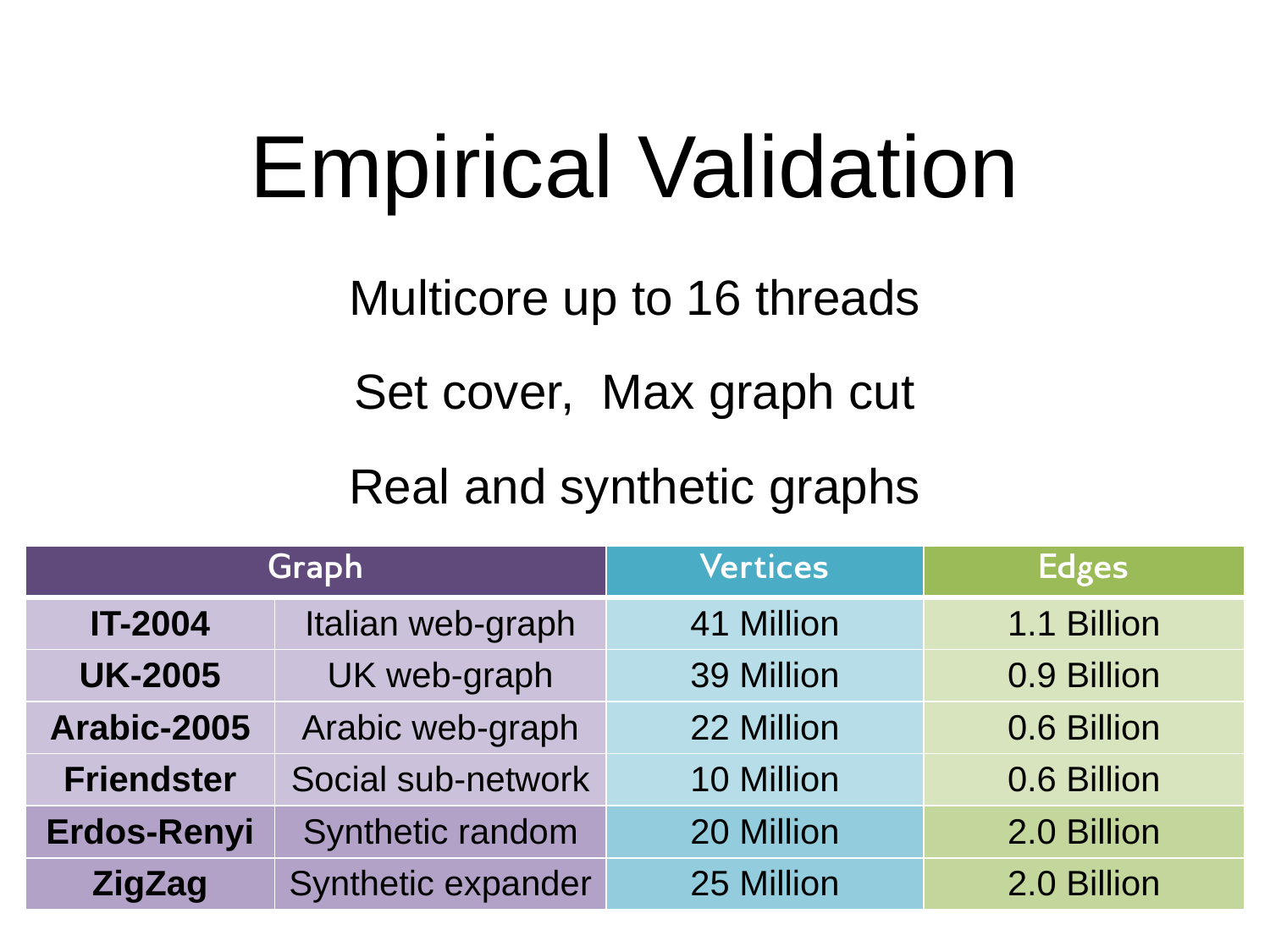

# Empirical Validation
Multicore up to 16 threads
Set cover,  Max graph cut
Real and synthetic graphs
| Graph |  | Vertices | Edges |
| --- | --- | --- | --- |
| IT-2004 | Italian web-graph | 41 Million | 1.1 Billion |
| UK-2005 | UK web-graph | 39 Million | 0.9 Billion |
| Arabic-2005 | Arabic web-graph | 22 Million | 0.6 Billion |
| Friendster | Social sub-network | 10 Million | 0.6 Billion |
| Erdos-Renyi | Synthetic random | 20 Million | 2.0 Billion |
| ZigZag | Synthetic expander | 25 Million | 2.0 Billion |